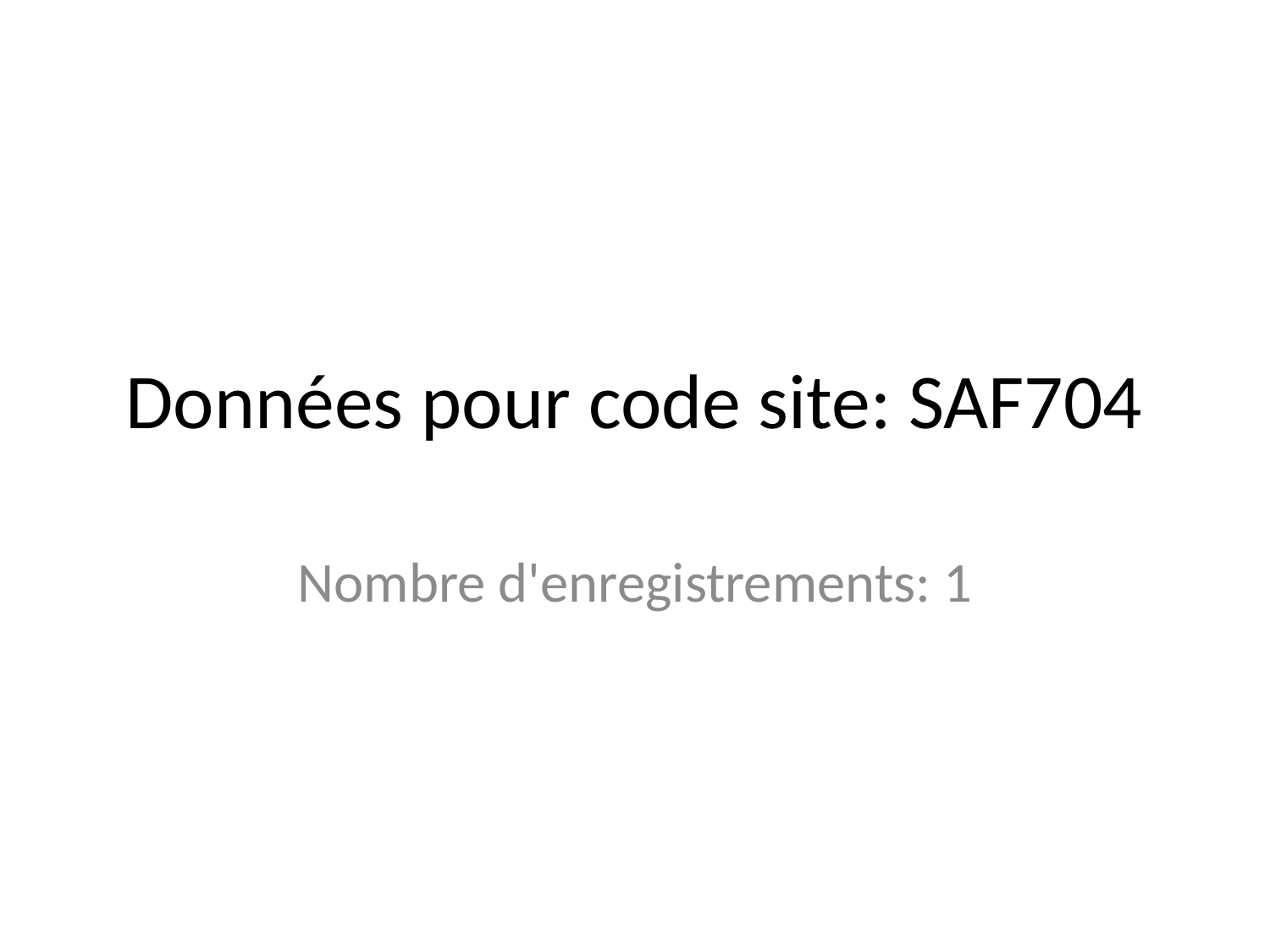

# Données pour code site: SAF704
Nombre d'enregistrements: 1